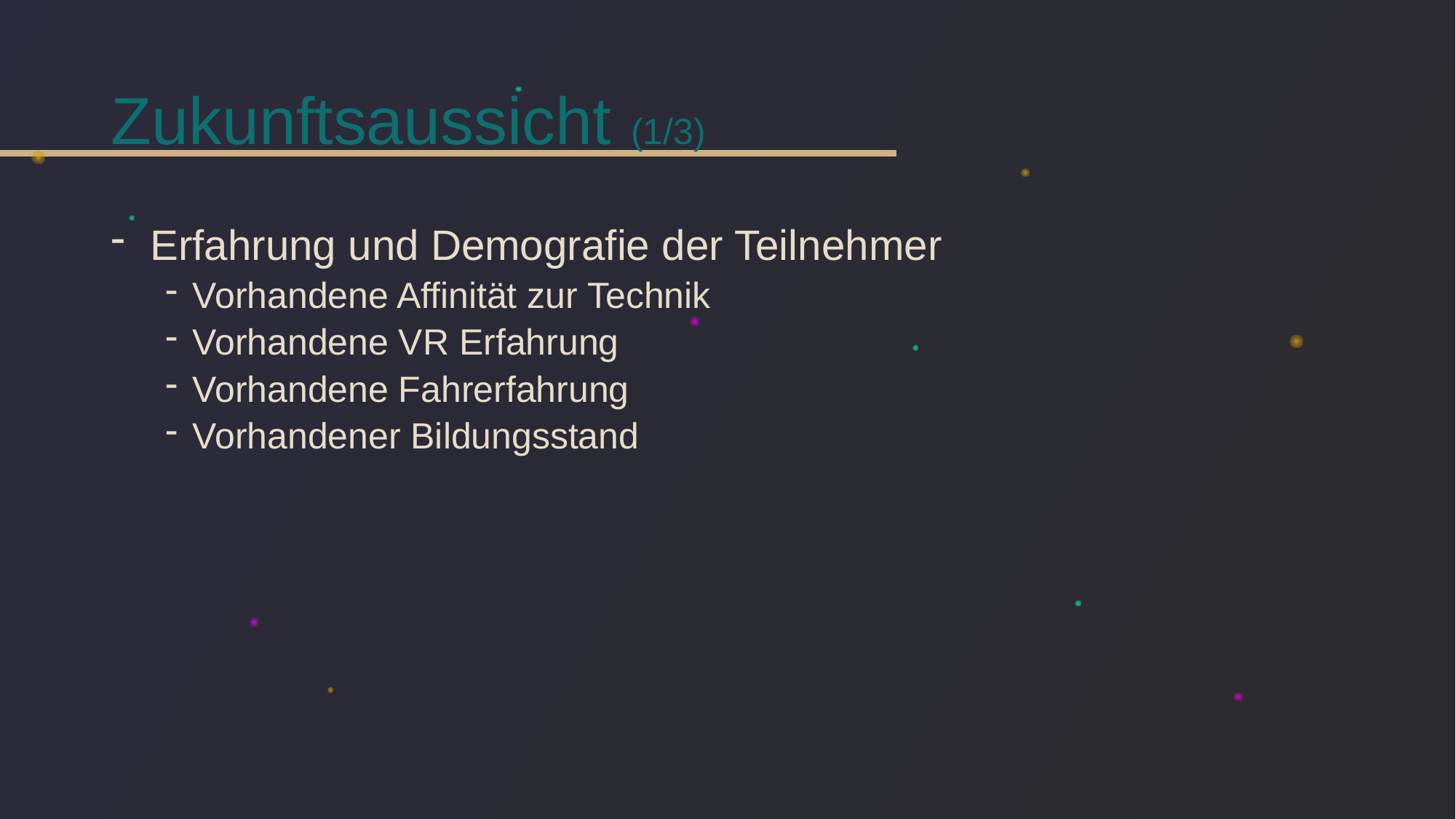

# Zukunftsaussicht (1/3)
 Erfahrung und Demografie der Teilnehmer
Vorhandene Affinität zur Technik
Vorhandene VR Erfahrung
Vorhandene Fahrerfahrung
Vorhandener Bildungsstand